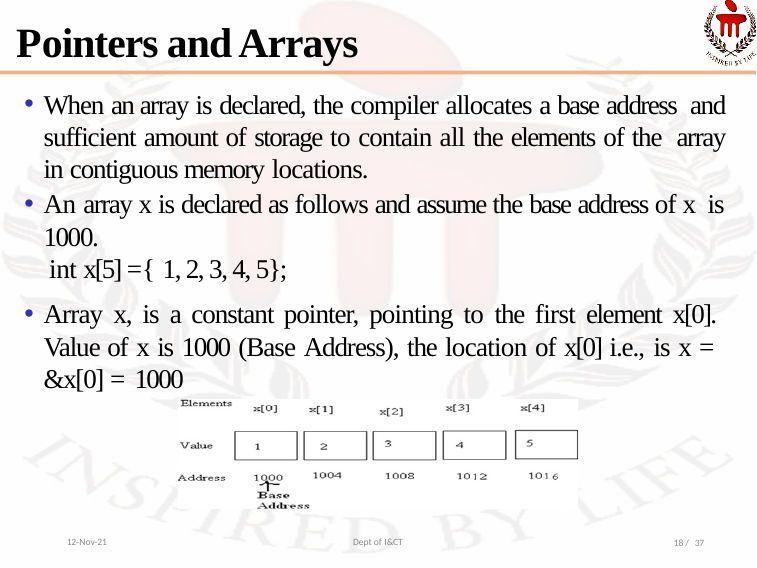

Pointers and Arrays
When an array is declared, the compiler allocates a base address  and sufficient amount of storage to contain all the elements of the  array in contiguous memory locations.
An array x is declared as follows and assume the base address of x  is 1000.
int x[5] ={ 1, 2, 3, 4, 5};
Array x, is a constant pointer, pointing to the first element x[0].  Value of x is 1000 (Base Address), the location of x[0] i.e., is x =  &x[0] = 1000

12-Nov-21
Dept of I&CT
18 / 37